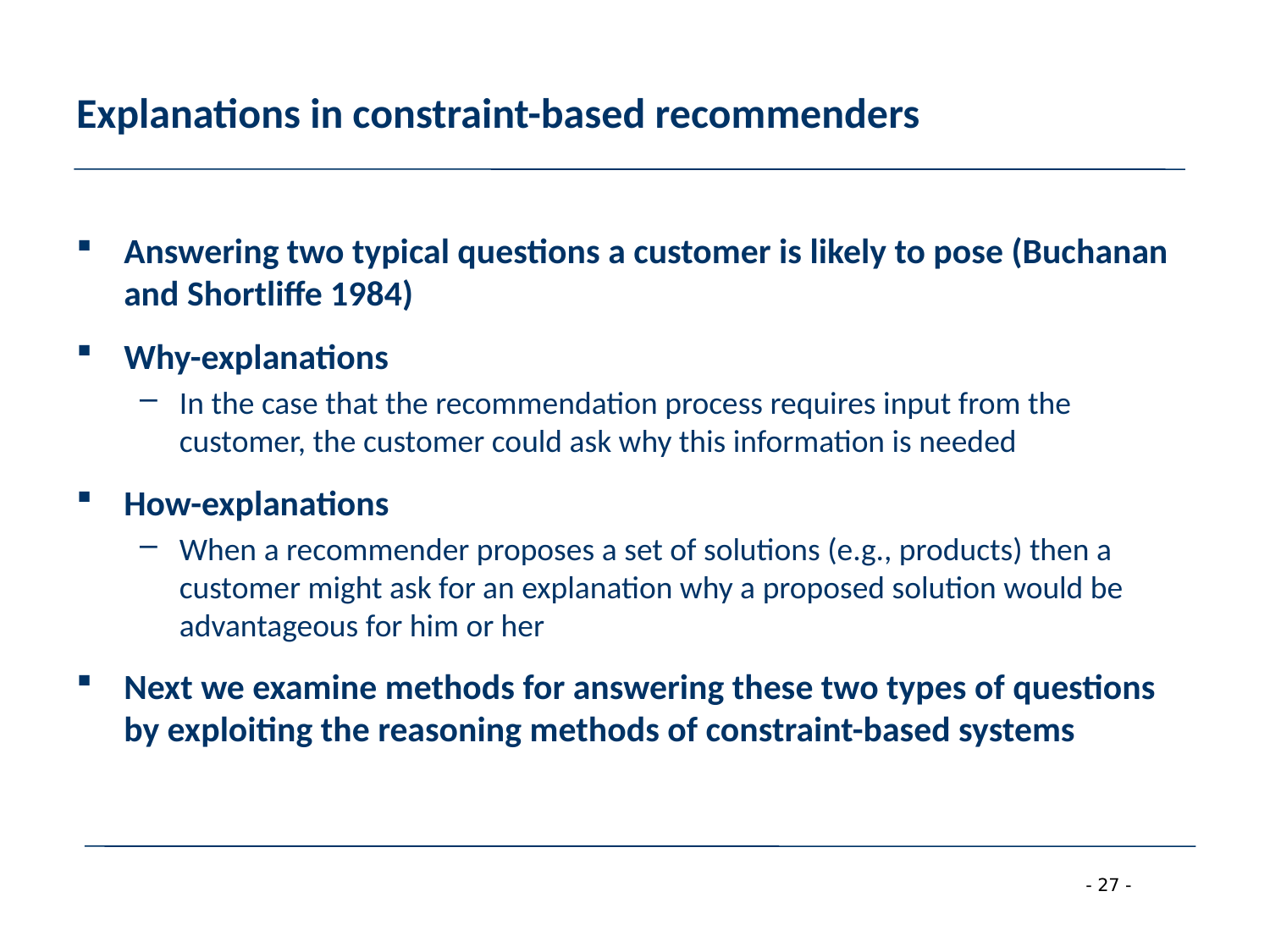

# Explanations in constraint-based recommenders
Answering two typical questions a customer is likely to pose (Buchanan and Shortliffe 1984)
Why-explanations
In the case that the recommendation process requires input from the customer, the customer could ask why this information is needed
How-explanations
When a recommender proposes a set of solutions (e.g., products) then a customer might ask for an explanation why a proposed solution would be advantageous for him or her
Next we examine methods for answering these two types of questions by exploiting the reasoning methods of constraint-based systems